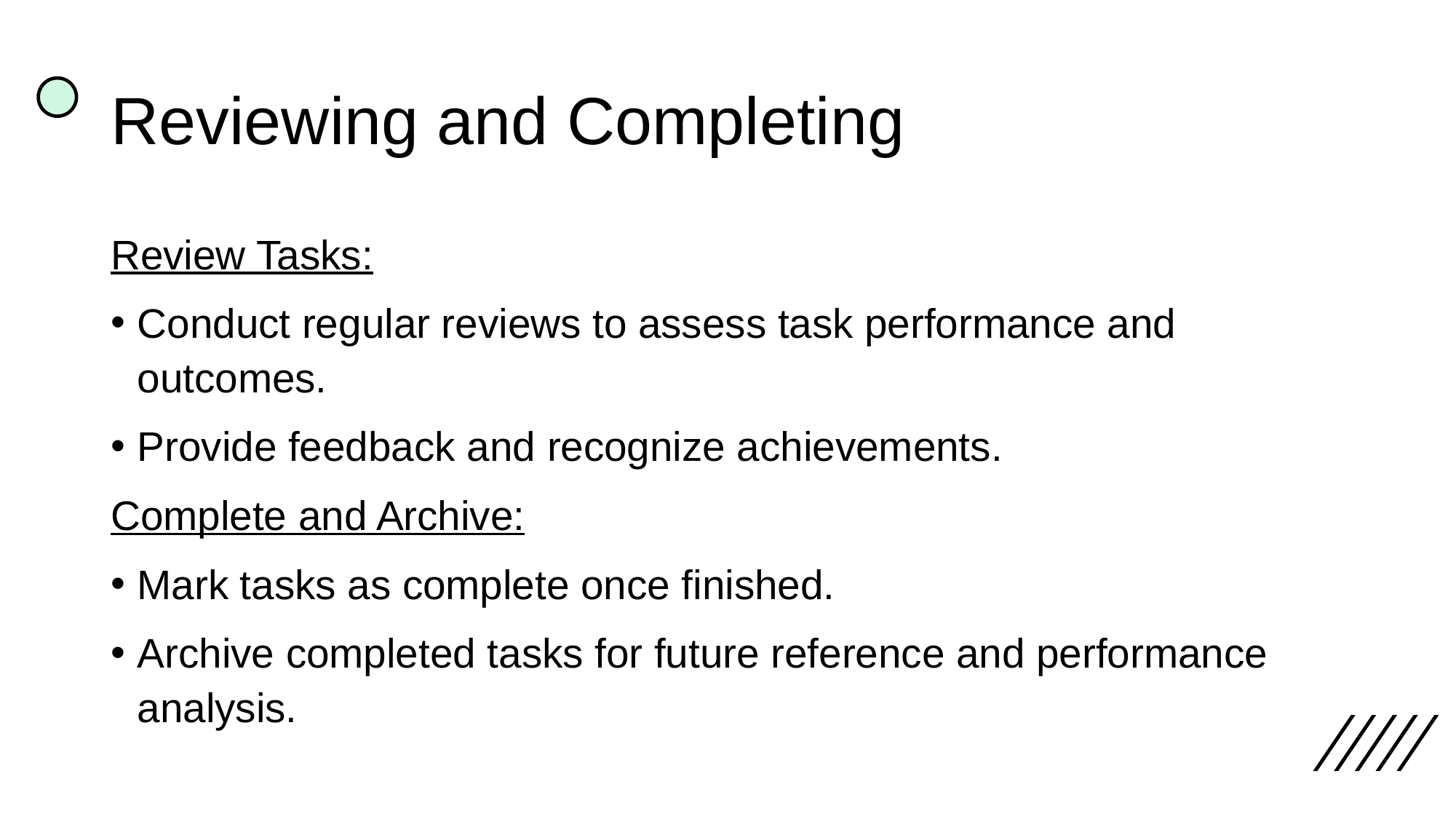

# Reviewing and Completing
Review Tasks:
Conduct regular reviews to assess task performance and outcomes.
Provide feedback and recognize achievements.
Complete and Archive:
Mark tasks as complete once finished.
Archive completed tasks for future reference and performance analysis.